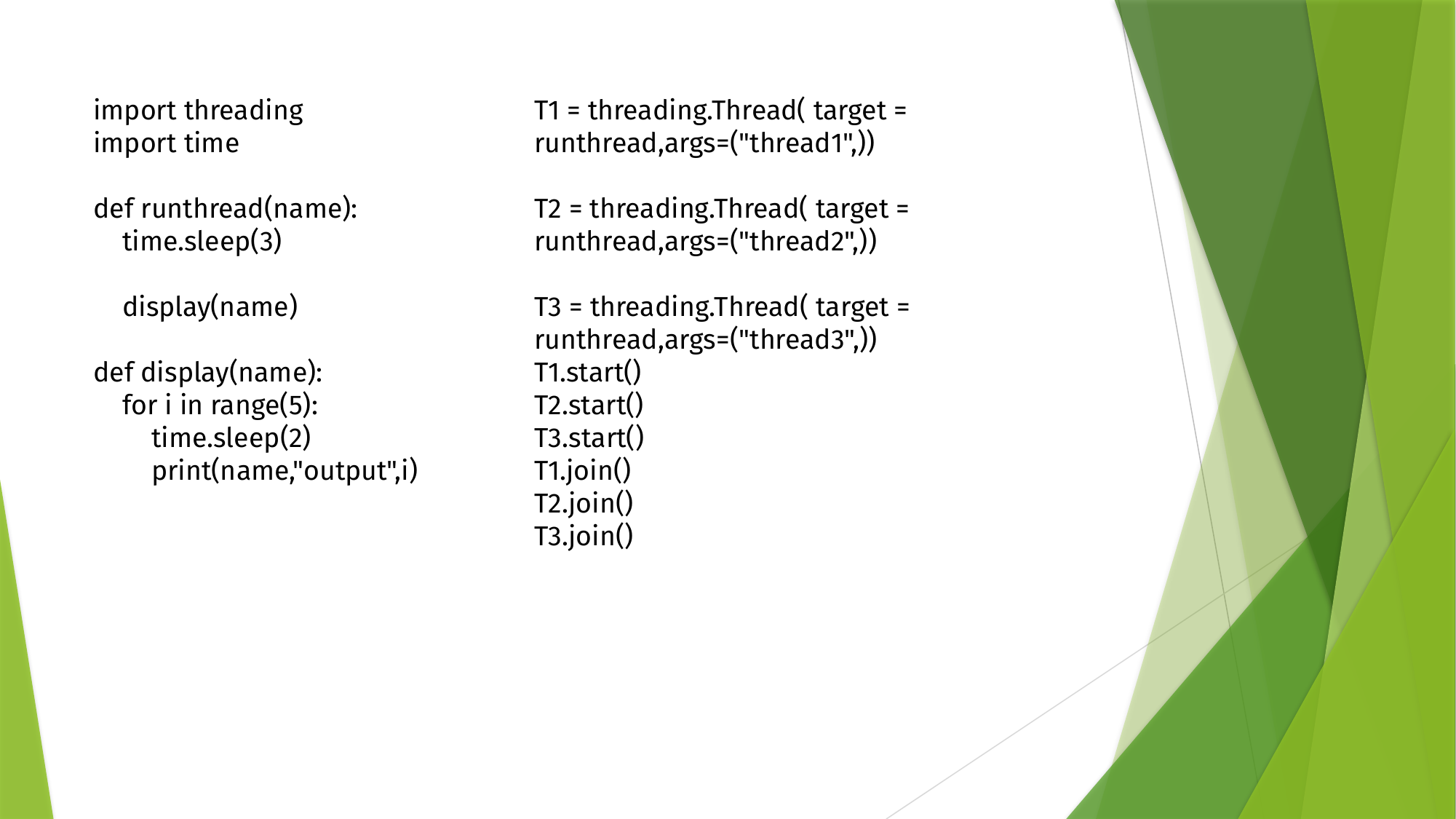

import threading
import time

def runthread(name):
    time.sleep(3)

    display(name)

def display(name):
    for i in range(5):
        time.sleep(2)
        print(name,"output",i)
T1 = threading.Thread( target = runthread,args=("thread1",))

T2 = threading.Thread( target = runthread,args=("thread2",))

T3 = threading.Thread( target = runthread,args=("thread3",))
T1.start()
T2.start()
T3.start()
T1.join()
T2.join()
T3.join()